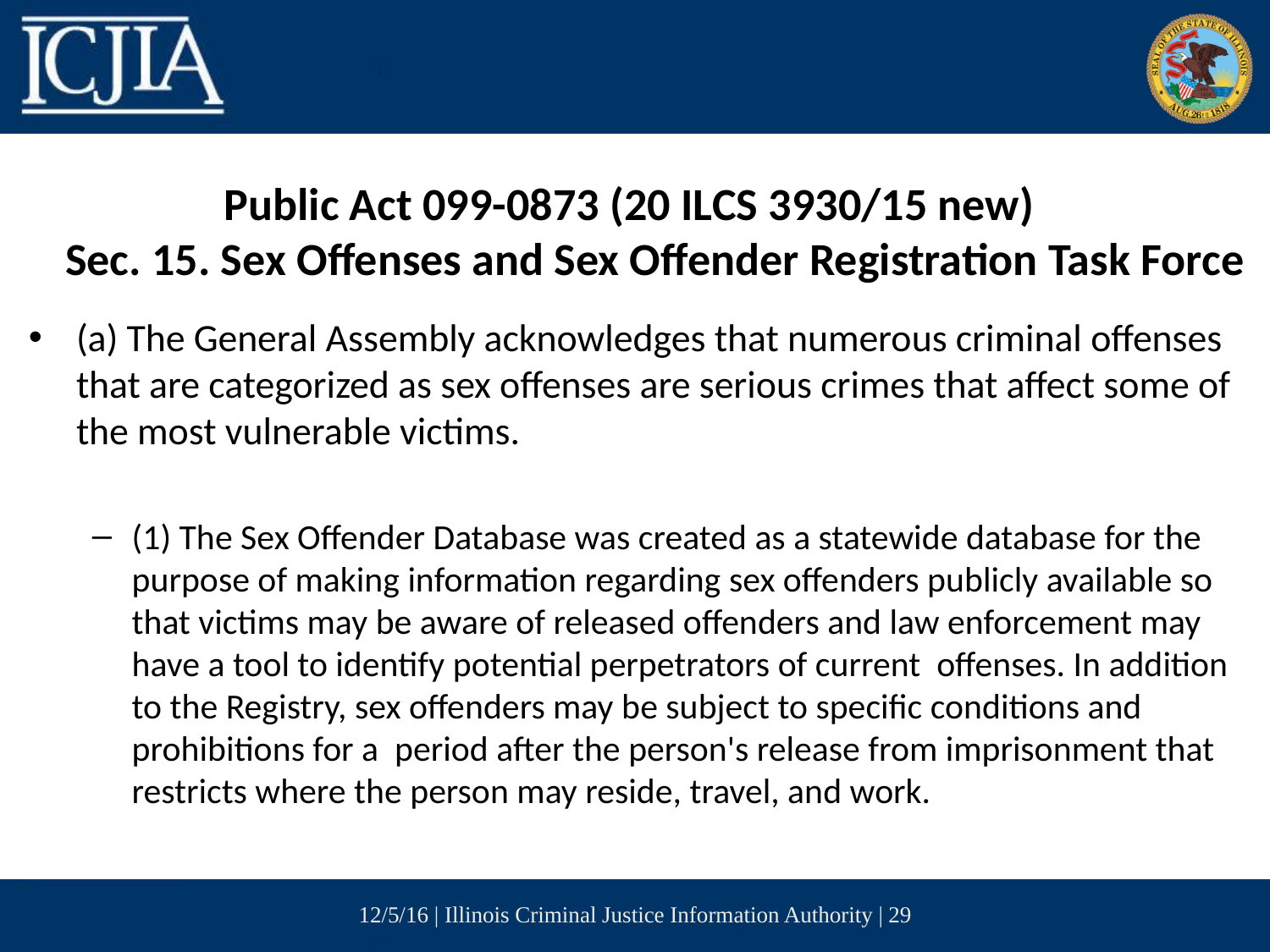

# Public Act 099-0873 (20 ILCS 3930/15 new) Sec. 15. Sex Offenses and Sex Offender Registration Task Force
(a) The General Assembly acknowledges that numerous criminal offenses that are categorized as sex offenses are serious crimes that affect some of the most vulnerable victims.

(1) The Sex Offender Database was created as a statewide database for the purpose of making information regarding sex offenders publicly available so that victims may be aware of released offenders and law enforcement may have a tool to identify potential perpetrators of current  offenses. In addition to the Registry, sex offenders may be subject to specific conditions and prohibitions for a  period after the person's release from imprisonment that restricts where the person may reside, travel, and work.

12/5/16 | Illinois Criminal Justice Information Authority | 29